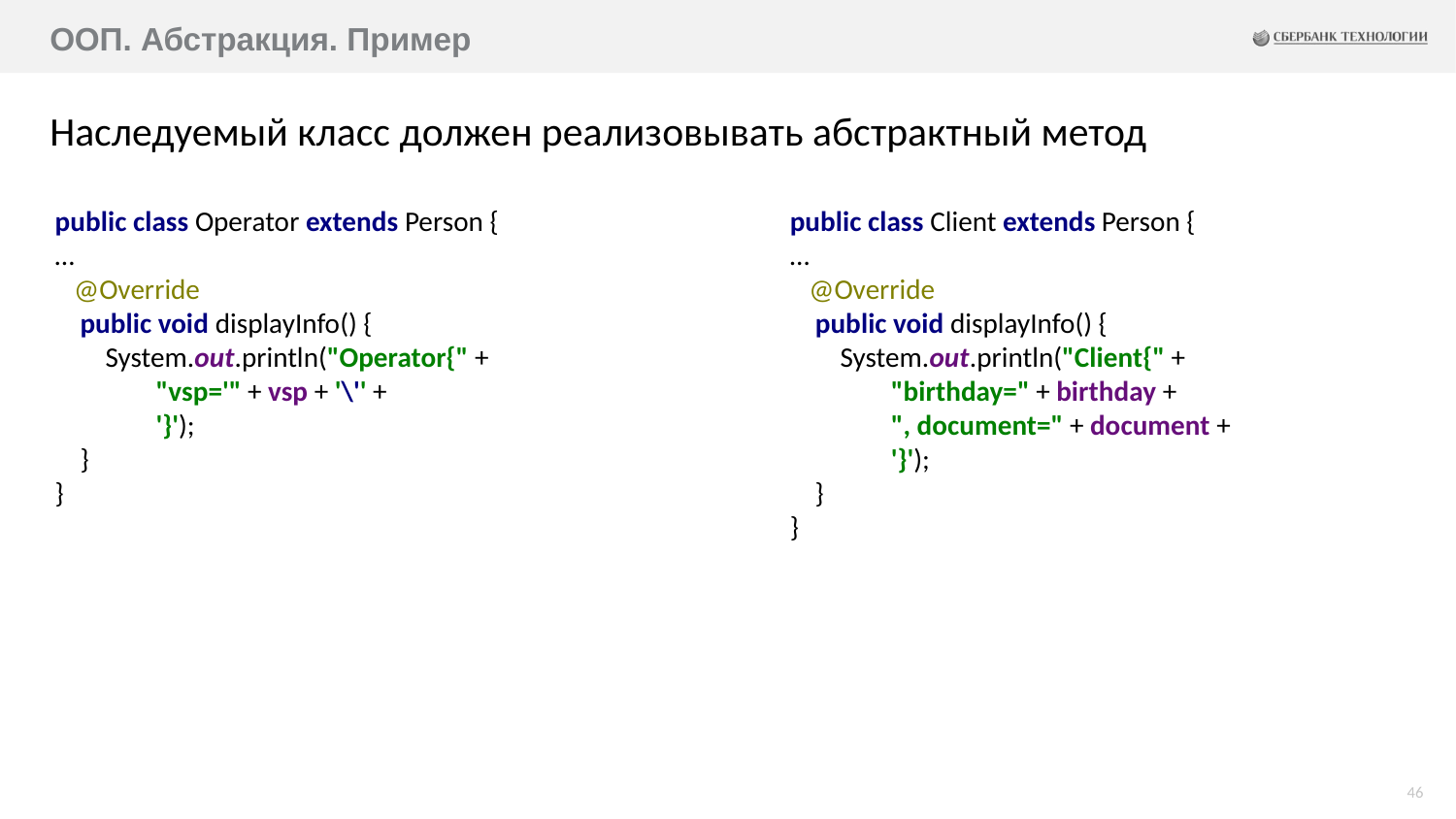

# ООП. Абстракция. Пример
Наследуемый класс должен реализовывать абстрактный метод
public class Operator extends Person {
…
   @Override
    public void displayInfo() {
        System.out.println("Operator{" +
                "vsp='" + vsp + '\'' +
                '}');
    }
}
public class Client extends Person {
…
   @Override
    public void displayInfo() {
        System.out.println("Client{" +
                "birthday=" + birthday +
                ", document=" + document +
                '}');
    }
}
46